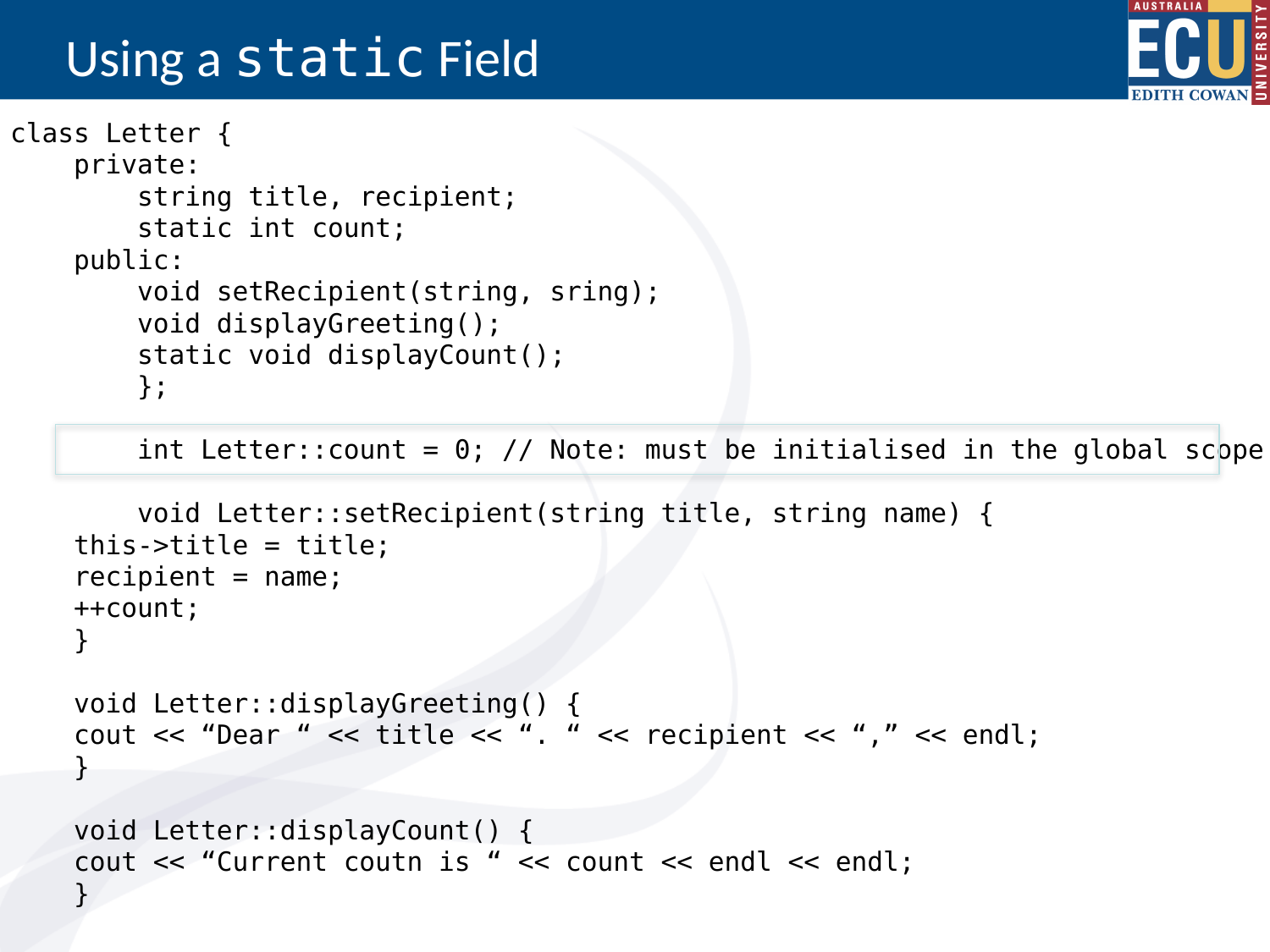

# Using a static Field
class Letter {
private:
string title, recipient;
static int count;
public:
void setRecipient(string, sring);
void displayGreeting();
static void displayCount();
};

int Letter::count = 0; // Note: must be initialised in the global scope

void Letter::setRecipient(string title, string name) {
this->title = title;
recipient = name;
++count;
}

void Letter::displayGreeting() {
cout << “Dear “ << title << “. “ << recipient << “,” << endl;
}

void Letter::displayCount() {
cout << “Current coutn is “ << count << endl << endl;
}